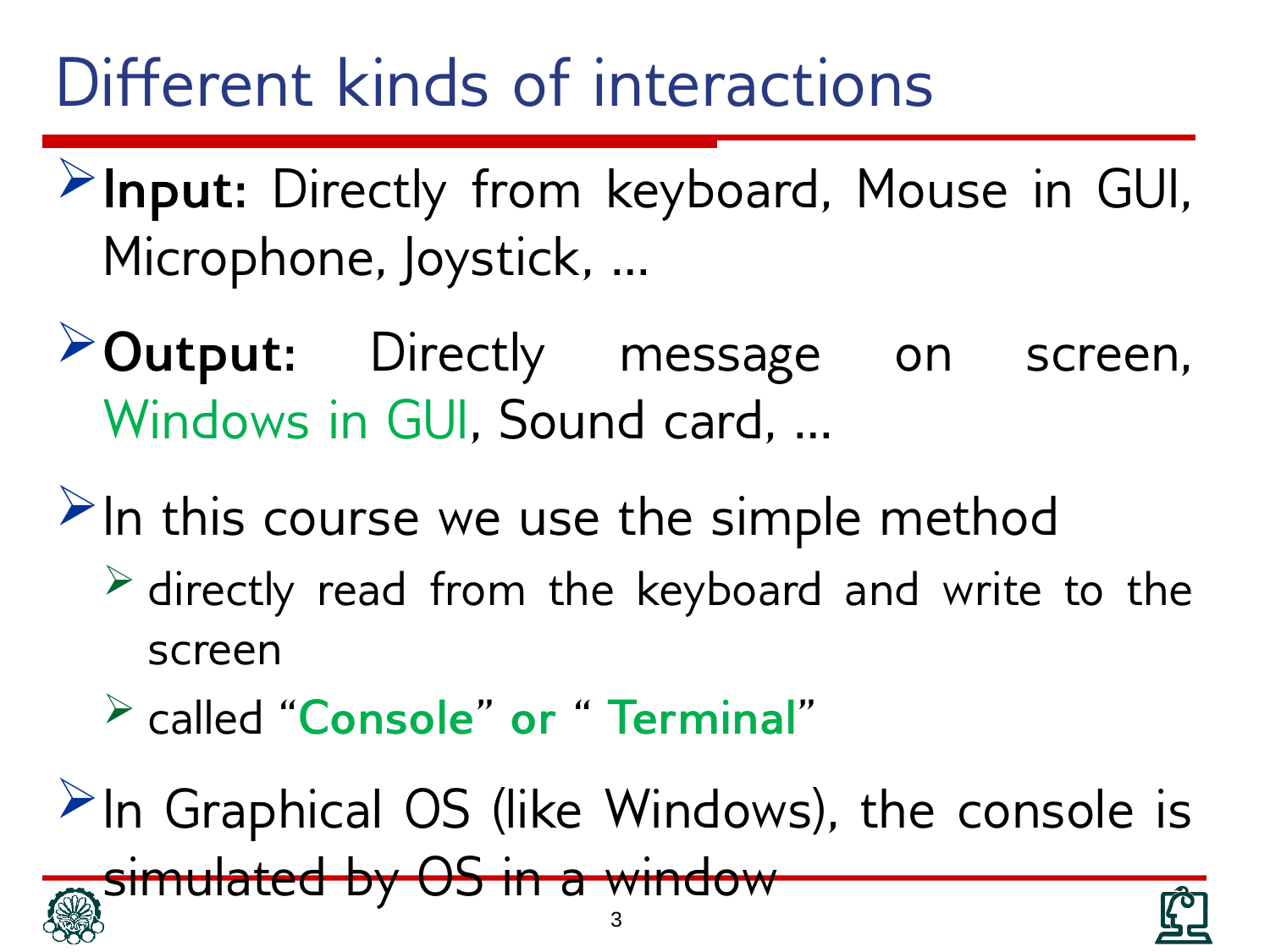

# Different kinds of interactions
Input: Directly from keyboard, Mouse in GUI, Microphone, Joystick, …
Output: Directly message on screen, Windows in GUI, Sound card, …
In this course we use the simple method
directly read from the keyboard and write to the screen
called “Console” or “ Terminal”
In Graphical OS (like Windows), the console is simulated by OS in a window

3